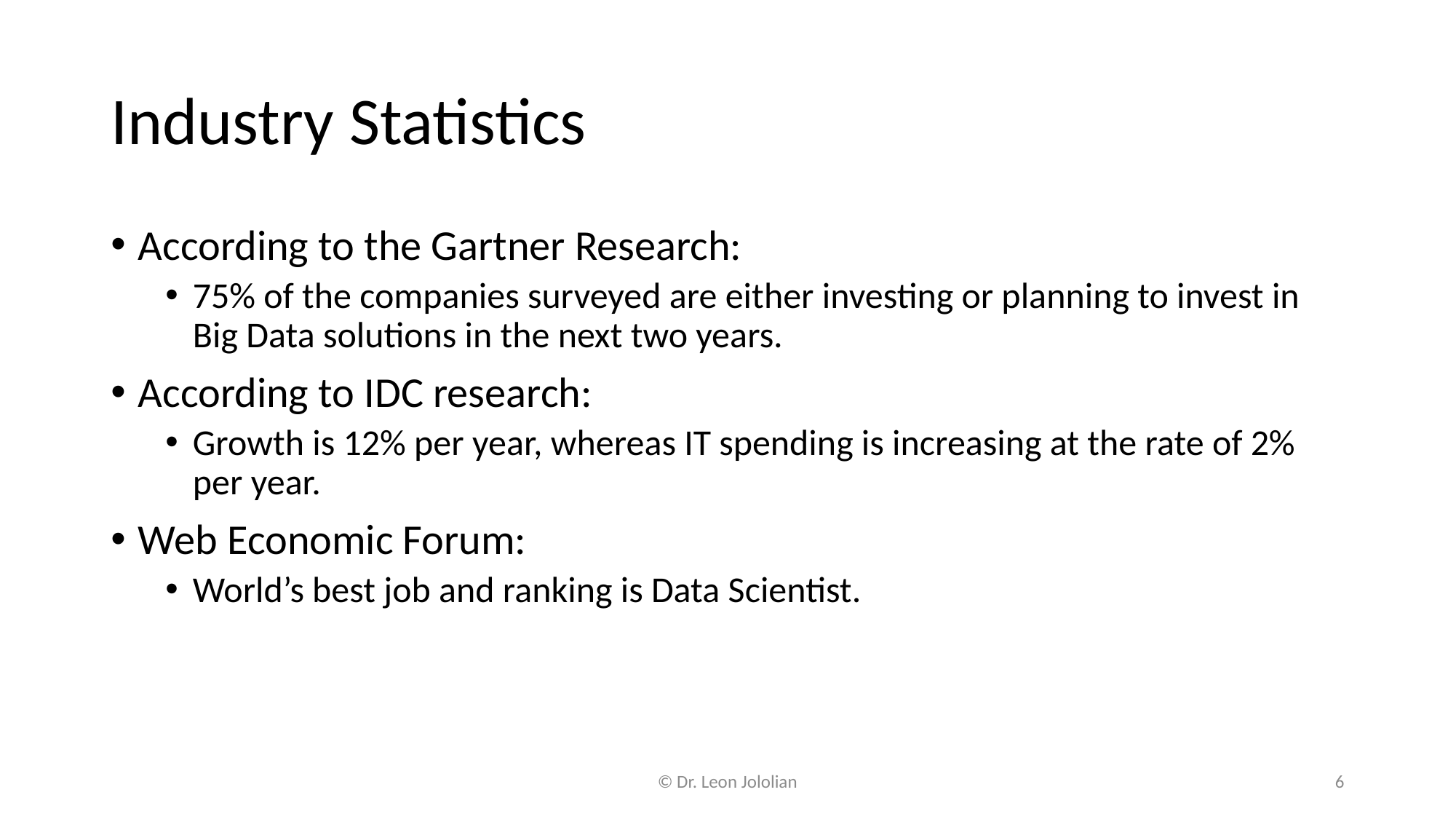

# Industry Statistics
According to the Gartner Research:
75% of the companies surveyed are either investing or planning to invest in Big Data solutions in the next two years.
According to IDC research:
Growth is 12% per year, whereas IT spending is increasing at the rate of 2% per year.
Web Economic Forum:
World’s best job and ranking is Data Scientist.
© Dr. Leon Jololian
6